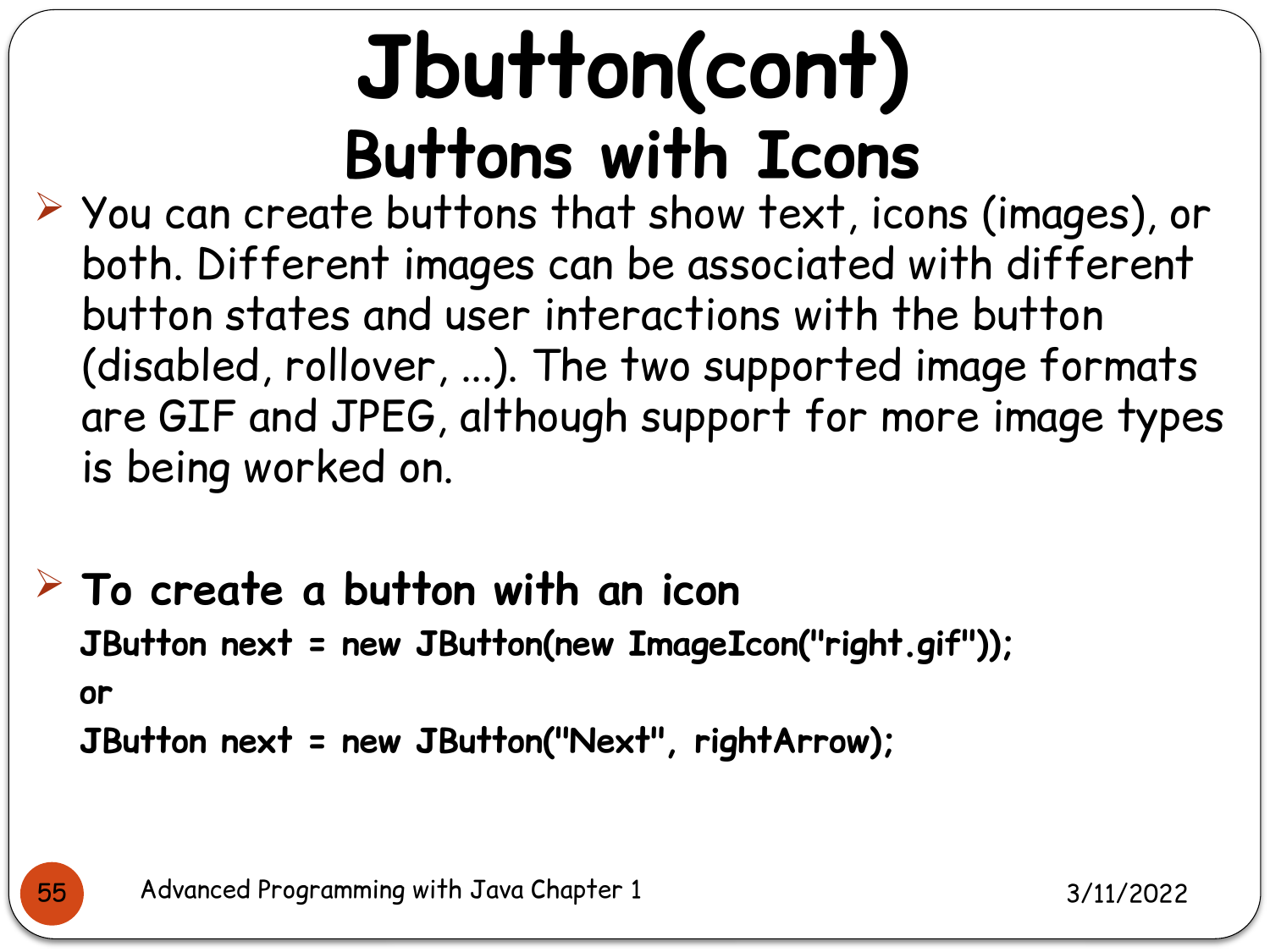

Jbutton(cont)
Buttons with Icons
You can create buttons that show text, icons (images), or both. Different images can be associated with different button states and user interactions with the button (disabled, rollover, ...). The two supported image formats are GIF and JPEG, although support for more image types is being worked on.

To create a button with an icon
JButton next = new JButton(new ImageIcon("right.gif"));
or
JButton next = new JButton("Next", rightArrow);
Advanced Programming with Java Chapter 1
3/11/2022
55